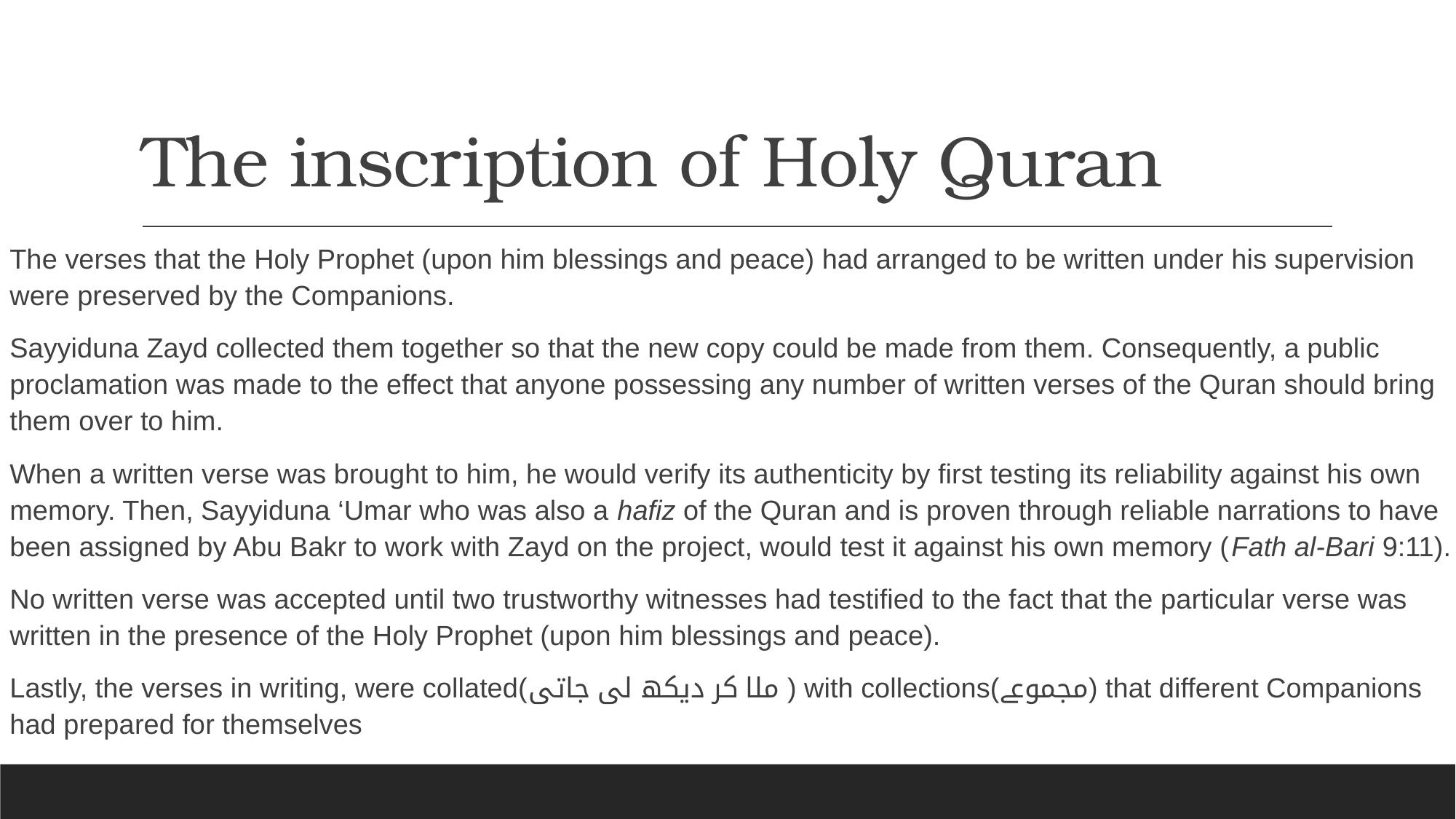

# The inscription of Holy Quran
The verses that the Holy Prophet (upon him blessings and peace) had arranged to be written under his supervision were preserved by the Companions.
Sayyiduna Zayd collected them together so that the new copy could be made from them. Consequently, a public proclamation was made to the effect that anyone possessing any number of written verses of the Quran should bring them over to him.
When a written verse was brought to him, he would verify its authenticity by first testing its reliability against his own memory. Then, Sayyiduna ‘Umar who was also a hafiz of the Quran and is proven through reliable narrations to have been assigned by Abu Bakr to work with Zayd on the project, would test it against his own memory (Fath al-Bari 9:11).
No written verse was accepted until two trustworthy witnesses had testified to the fact that the particular verse was written in the presence of the Holy Prophet (upon him blessings and peace).
Lastly, the verses in writing, were collated(ملا کر دیکھ لی جاتی ) with collections(مجموعے) that different Companions had prepared for themselves